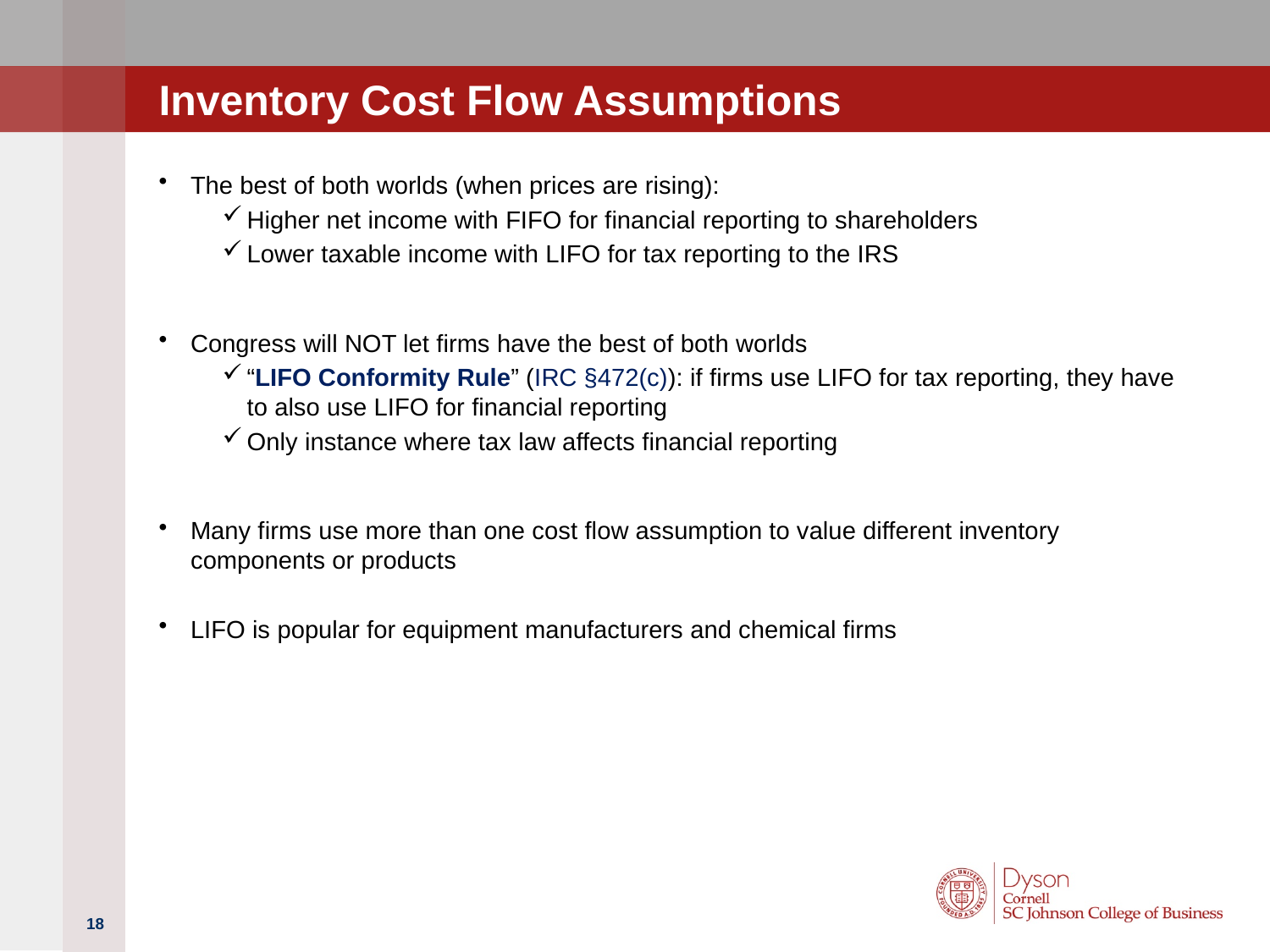

# Inventory Cost Flow Assumptions
The best of both worlds (when prices are rising):
Higher net income with FIFO for financial reporting to shareholders
Lower taxable income with LIFO for tax reporting to the IRS

Congress will NOT let firms have the best of both worlds
“LIFO Conformity Rule” (IRC §472(c)): if firms use LIFO for tax reporting, they have to also use LIFO for financial reporting
Only instance where tax law affects financial reporting

Many firms use more than one cost flow assumption to value different inventory components or products

LIFO is popular for equipment manufacturers and chemical firms
18